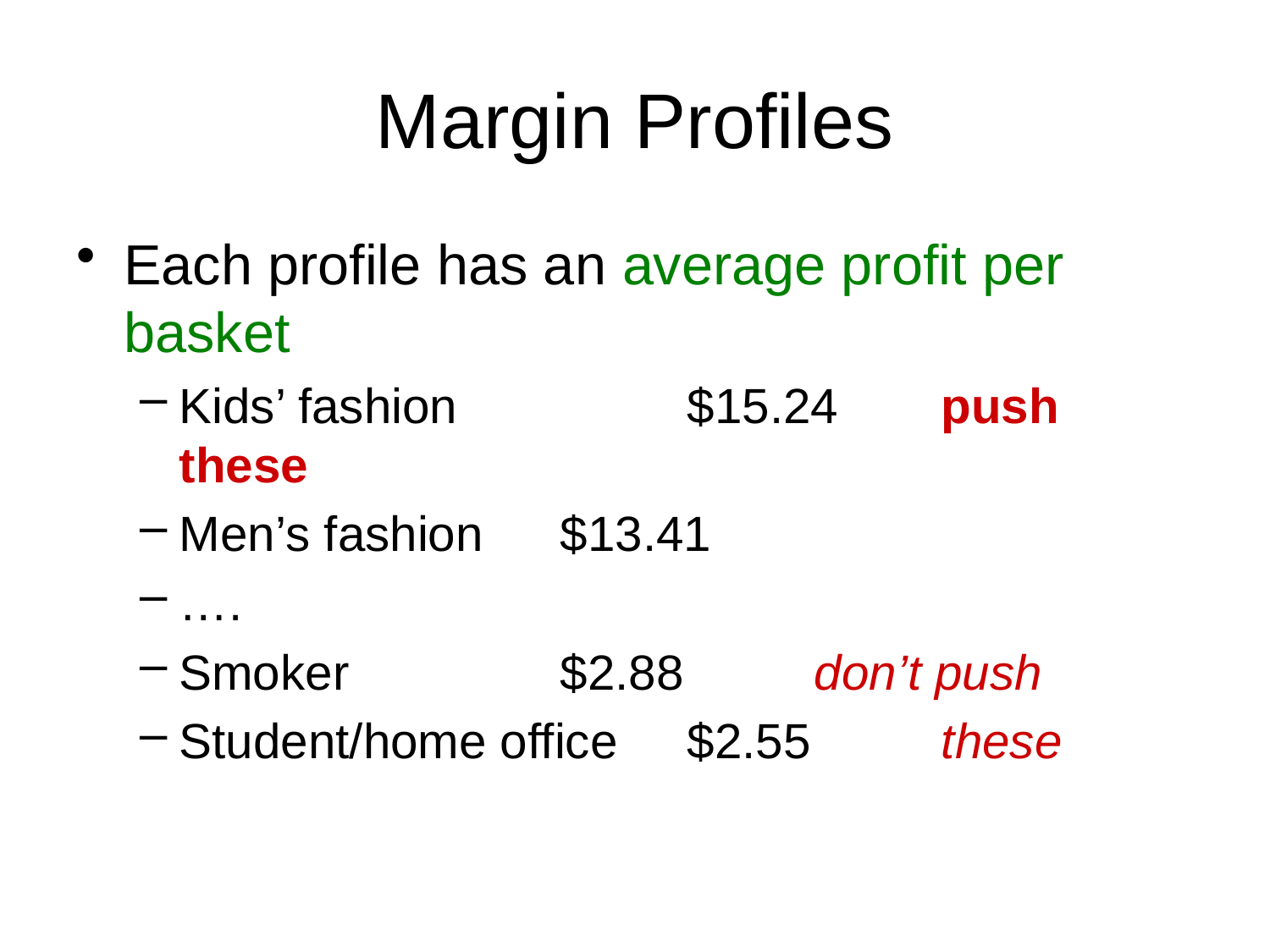

# Margin Profiles
Each profile has an average profit per basket
Kids’ fashion		$15.24	push these
Men’s fashion	$13.41
….
Smoker		$2.88		don’t push
Student/home office	$2.55		these